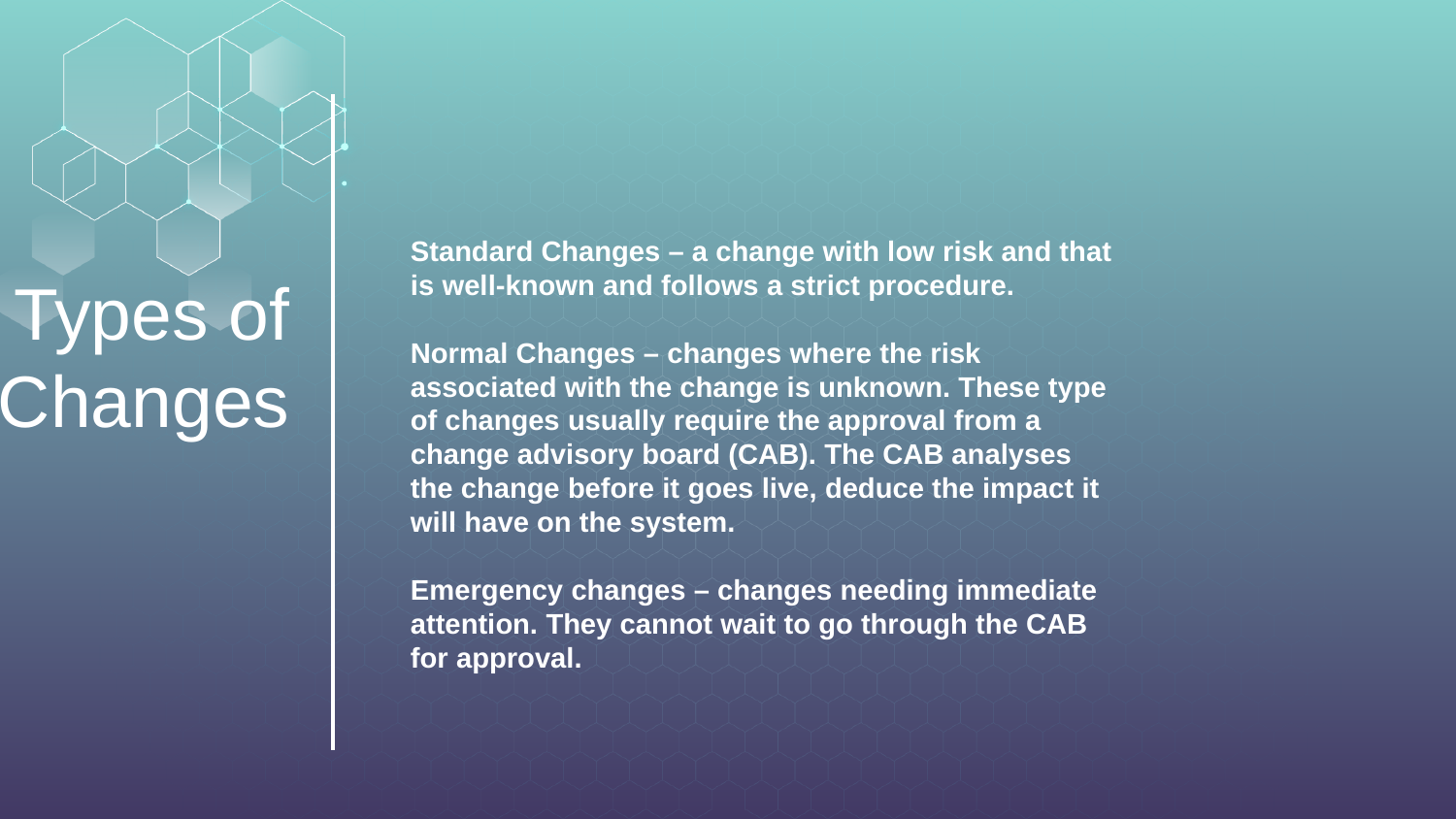

Standard Changes – a change with low risk and that is well-known and follows a strict procedure.

Normal Changes – changes where the risk associated with the change is unknown. These type of changes usually require the approval from a change advisory board (CAB). The CAB analyses the change before it goes live, deduce the impact it will have on the system.

Emergency changes – changes needing immediate attention. They cannot wait to go through the CAB for approval.
# Types of Changes